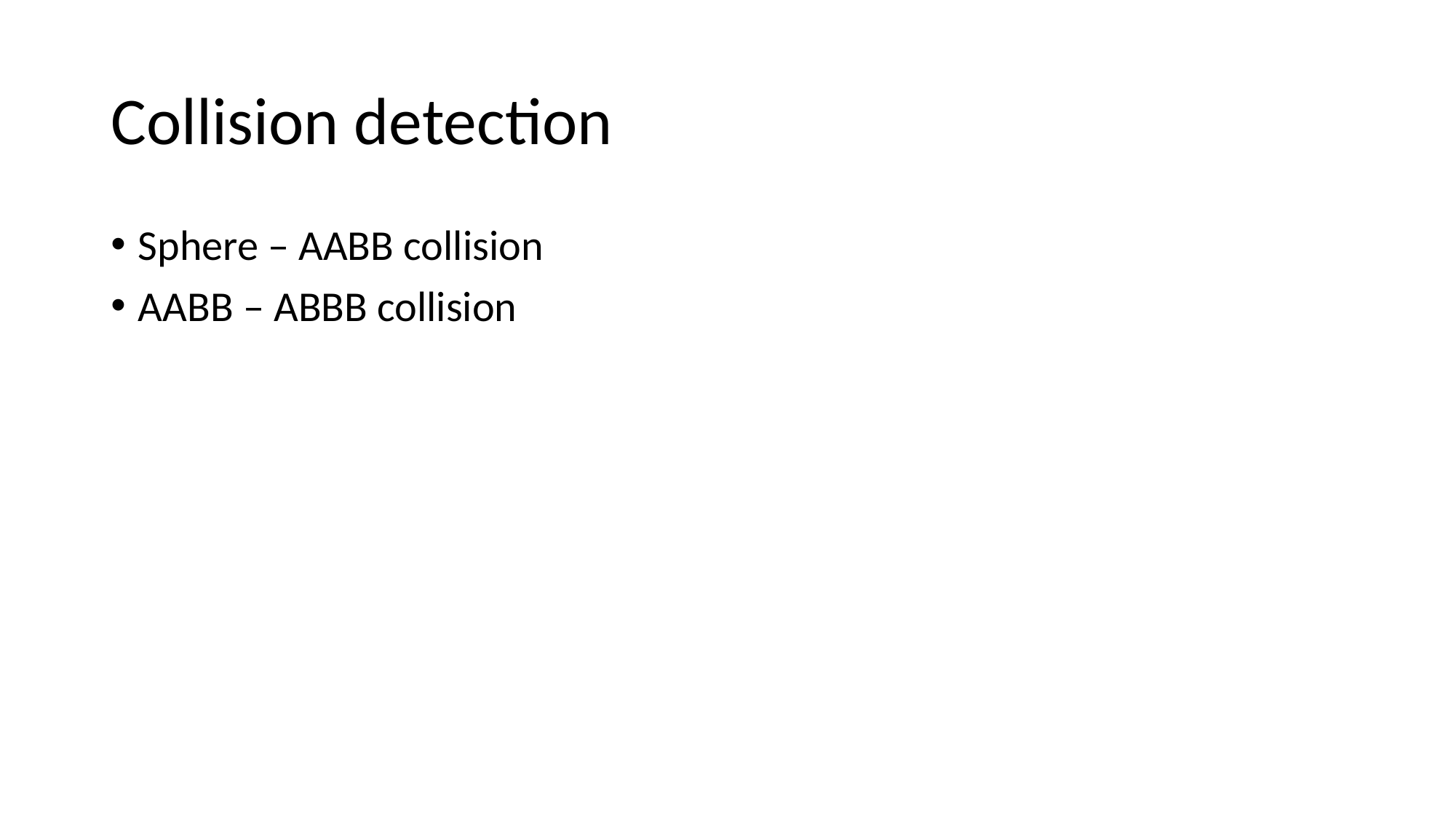

# Collision detection
Sphere – AABB collision
AABB – ABBB collision